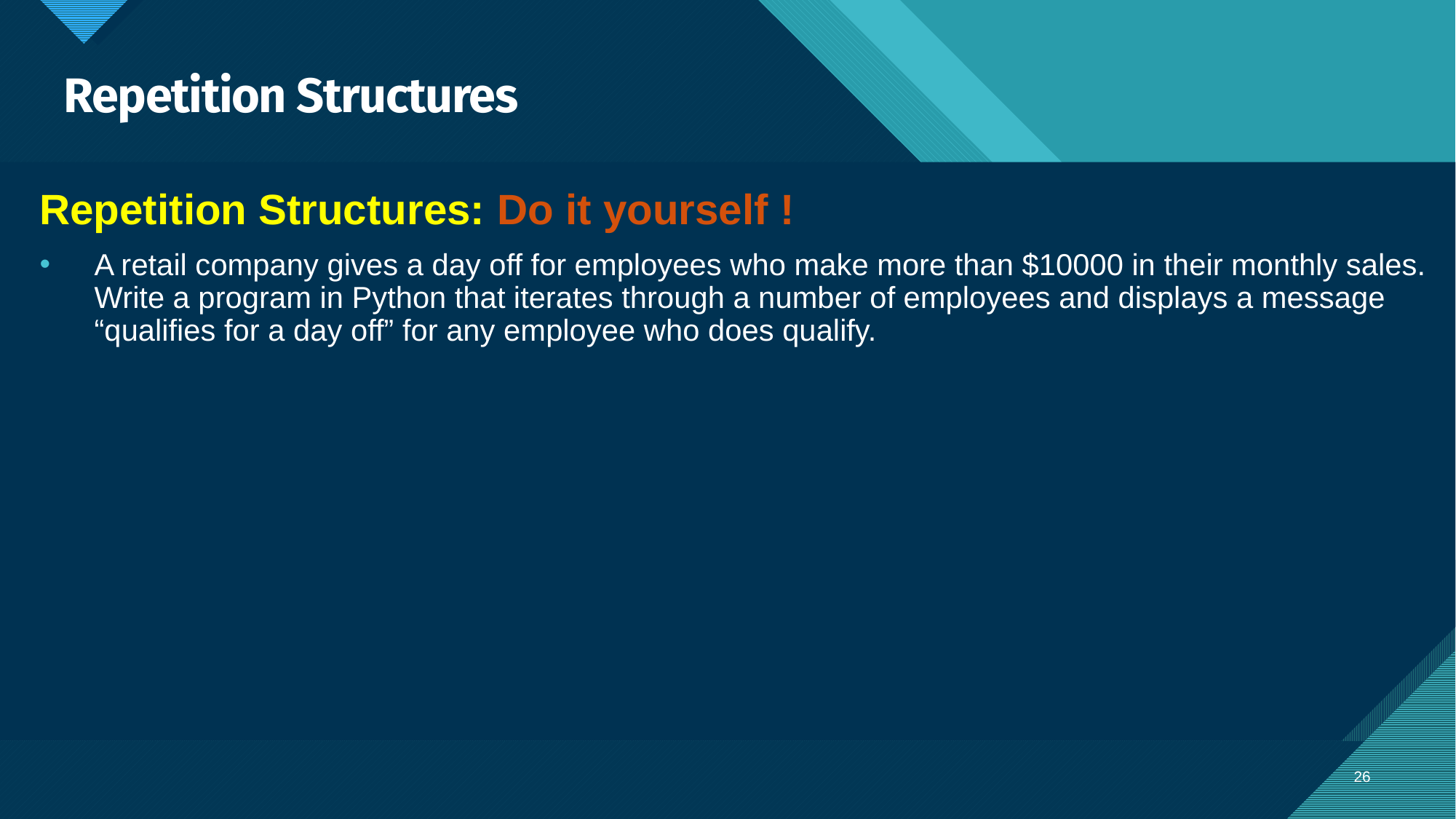

# Repetition Structures
Repetition Structures: Do it yourself !
A retail company gives a day off for employees who make more than $10000 in their monthly sales. Write a program in Python that iterates through a number of employees and displays a message “qualifies for a day off” for any employee who does qualify.

26